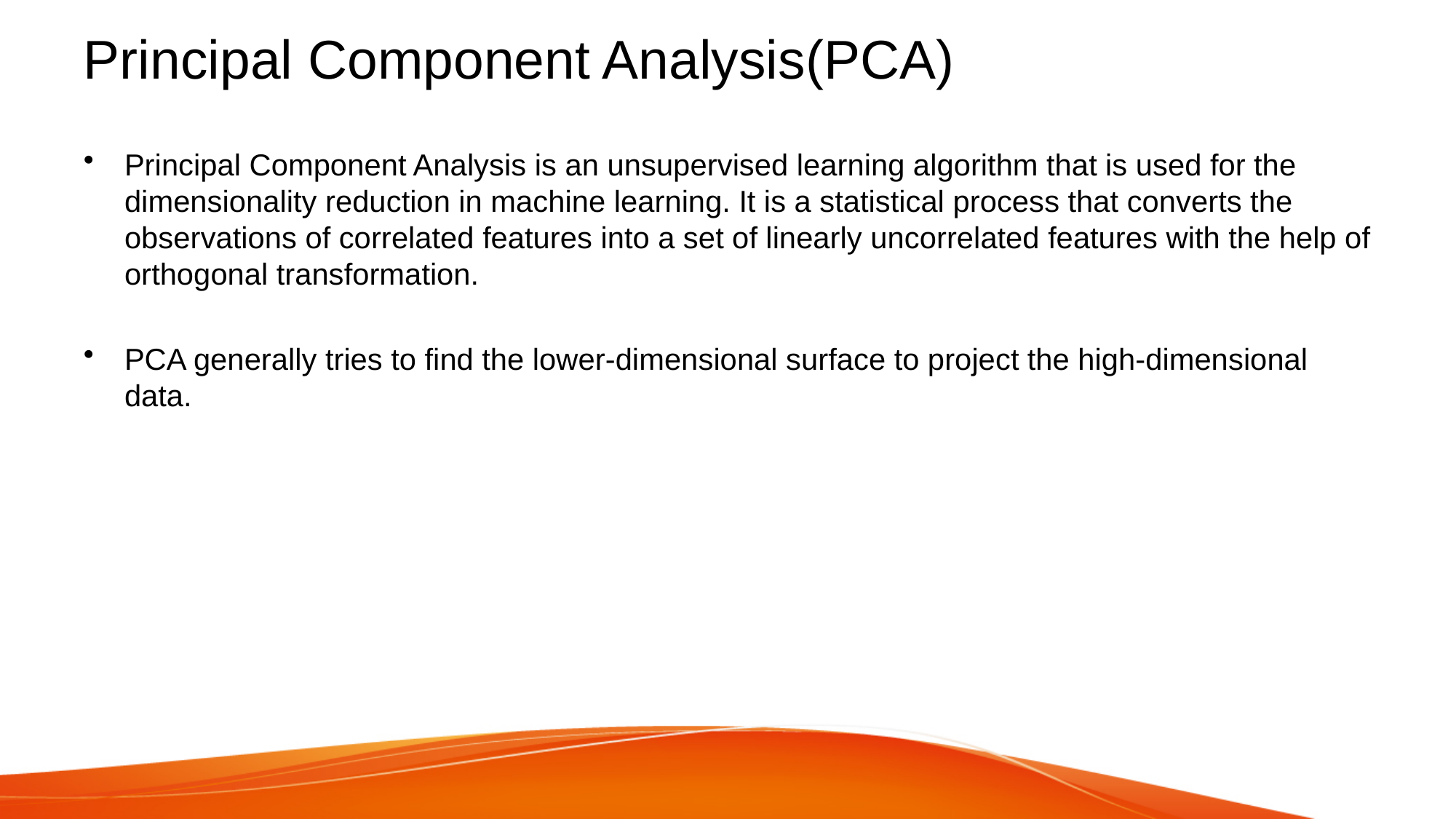

# Principal Component Analysis(PCA)
Principal Component Analysis is an unsupervised learning algorithm that is used for the dimensionality reduction in machine learning. It is a statistical process that converts the observations of correlated features into a set of linearly uncorrelated features with the help of orthogonal transformation.

PCA generally tries to find the lower-dimensional surface to project the high-dimensional data.